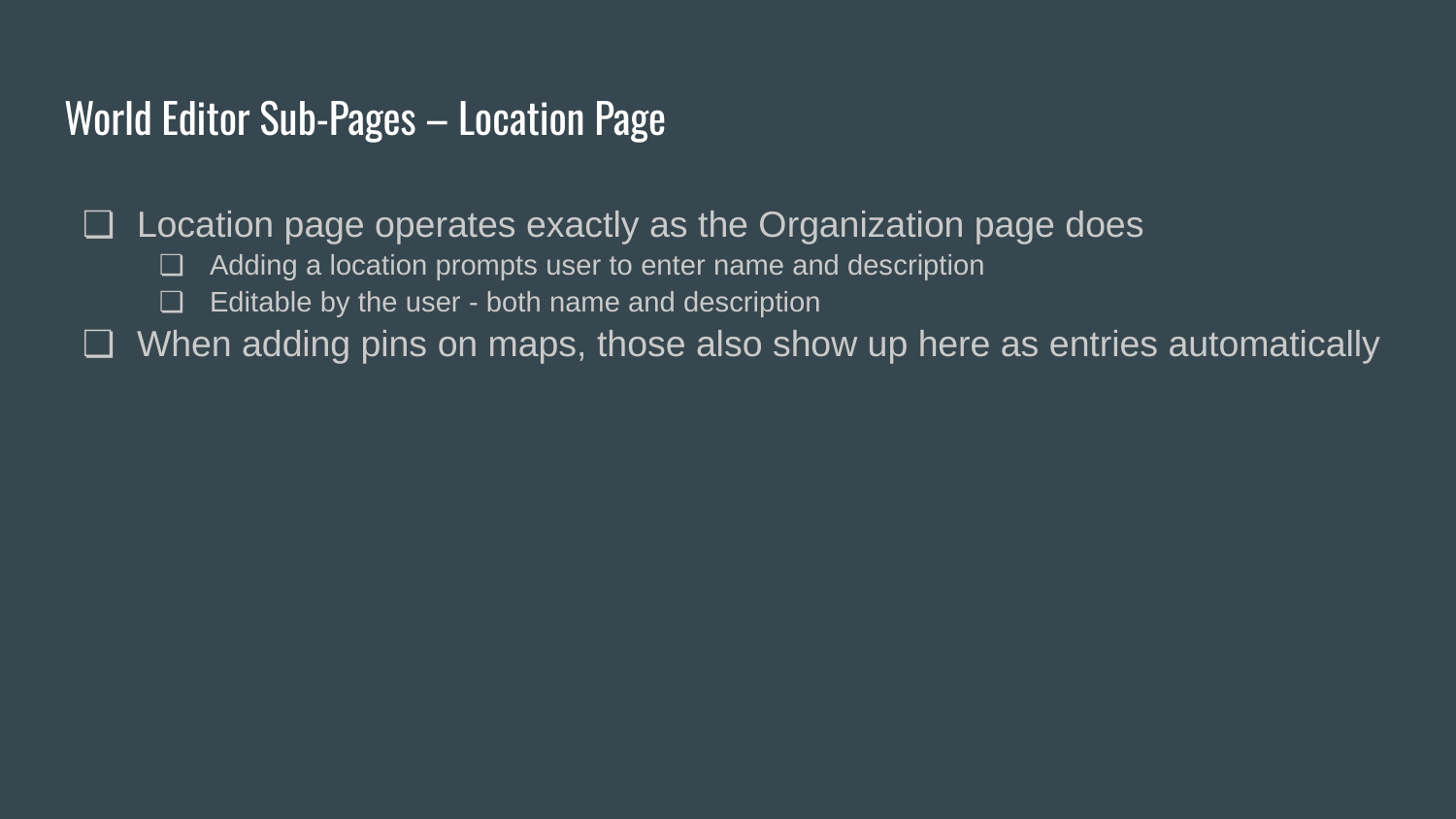

# World Editor Sub-Pages – Location Page
Location page operates exactly as the Organization page does
Adding a location prompts user to enter name and description
Editable by the user - both name and description
When adding pins on maps, those also show up here as entries automatically